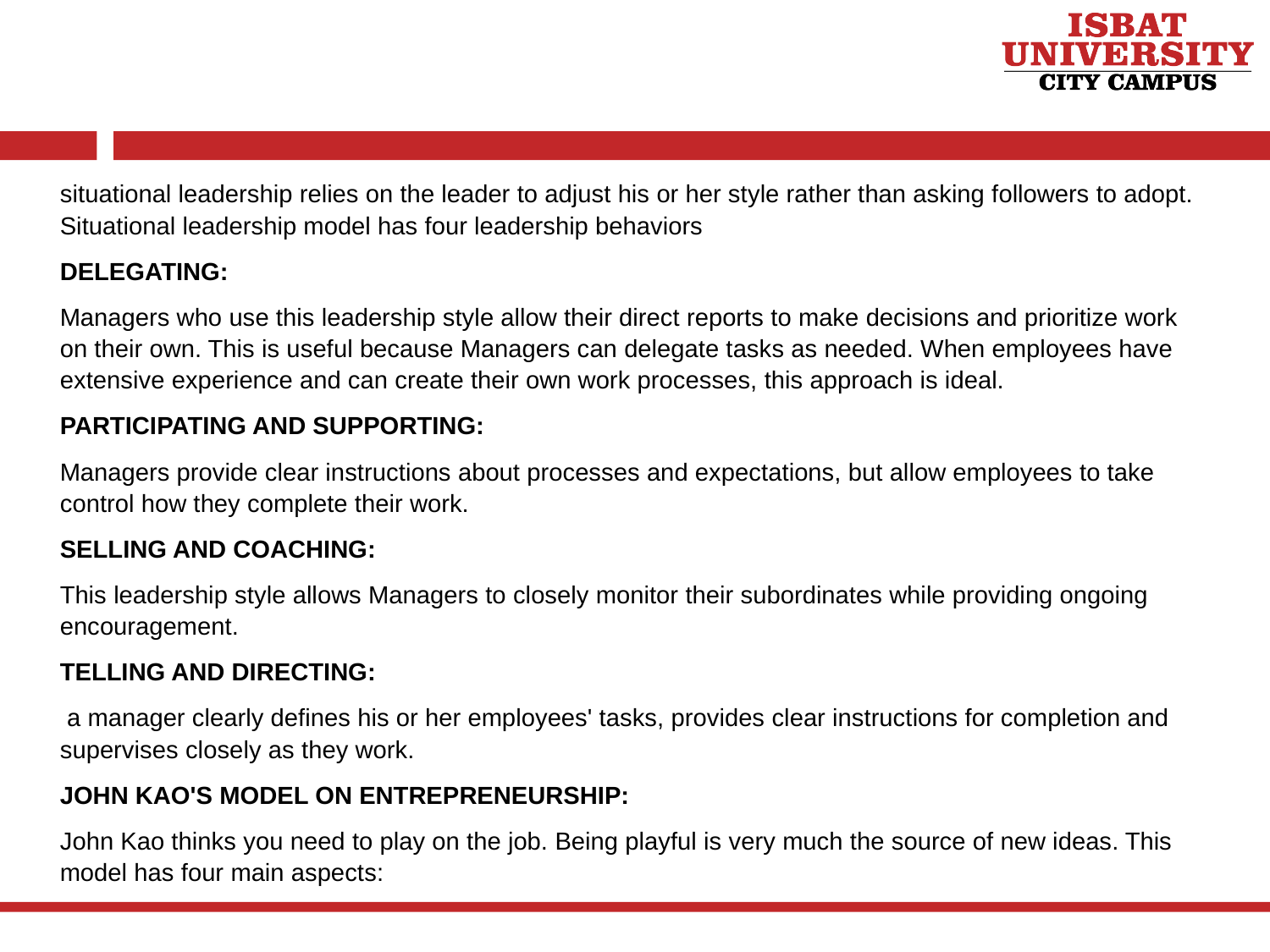

situational leadership relies on the leader to adjust his or her style rather than asking followers to adopt. Situational leadership model has four leadership behaviors
DELEGATING:
Managers who use this leadership style allow their direct reports to make decisions and prioritize work on their own. This is useful because Managers can delegate tasks as needed. When employees have extensive experience and can create their own work processes, this approach is ideal.
PARTICIPATING AND SUPPORTING:
Managers provide clear instructions about processes and expectations, but allow employees to take control how they complete their work.
SELLING AND COACHING:
This leadership style allows Managers to closely monitor their subordinates while providing ongoing encouragement.
TELLING AND DIRECTING:
 a manager clearly defines his or her employees' tasks, provides clear instructions for completion and supervises closely as they work.
JOHN KAO'S MODEL ON ENTREPRENEURSHIP:
John Kao thinks you need to play on the job. Being playful is very much the source of new ideas. This model has four main aspects: